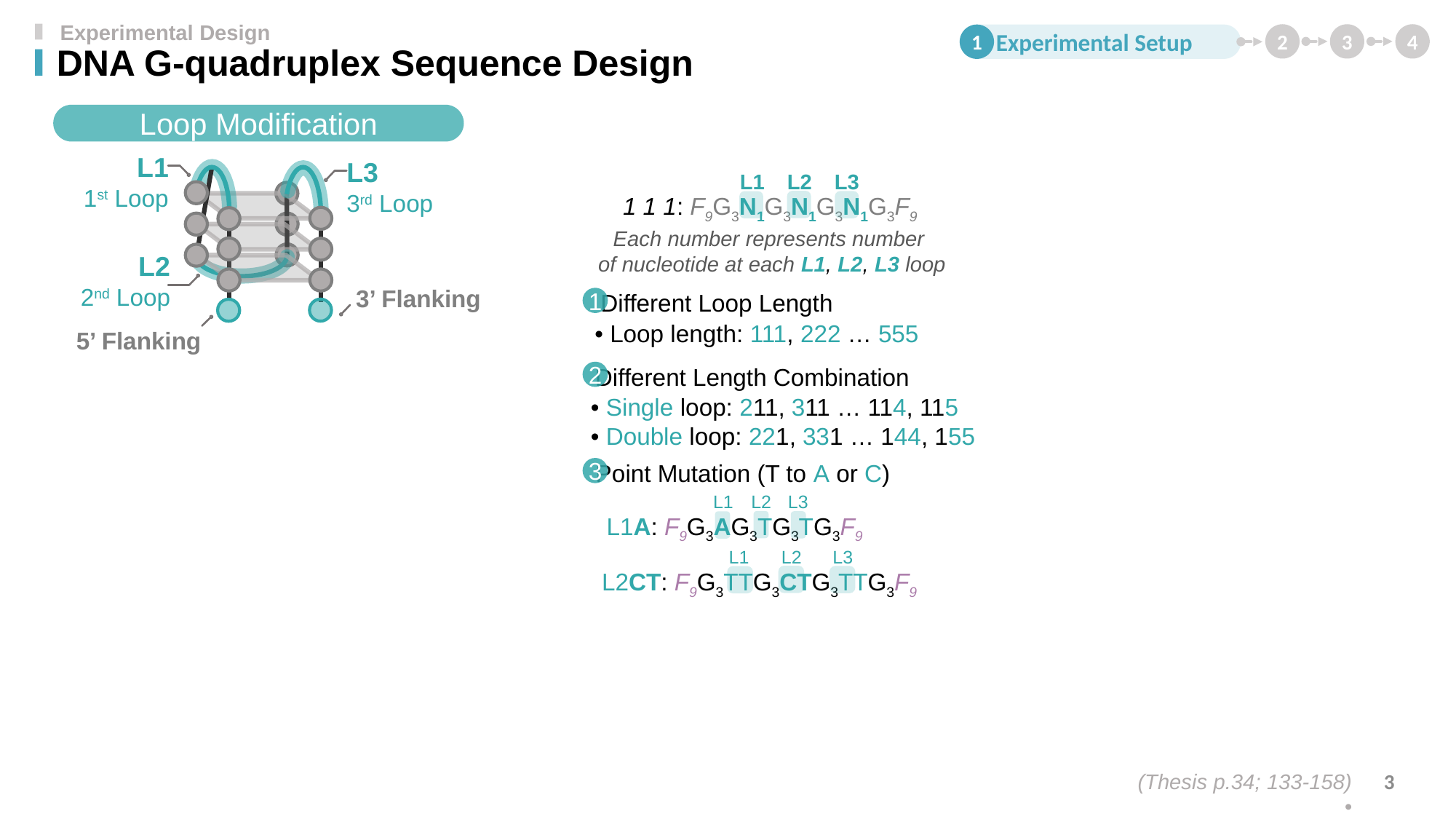

Experimental Design

2
3
4
      Experimental Setup
1
DNA G-quadruplex Sequence Design

Loop Modification
L1
1st Loop
L3
3rd Loop

L3
L2
L1

1 1 1: F9G3N1G3N1G3N1G3F9

Each number represents number
of nucleotide at each L1, L2, L3 loop
L2
2nd Loop

3’ Flanking
1
Different Loop Length

• Loop length: 111, 222 … 555
5’ Flanking
2
Different Length Combination
• Single loop: 211, 311 … 114, 115
• Double loop: 221, 331 … 144, 155
3
Point Mutation (T to A or C)
L3
L2
L1

L1A: F9G3AG3TG3TG3F9

L3
L2
L1

L2CT: F9G3TTG3CTG3TTG3F9
3
(Thesis p.34; 133-158)  •